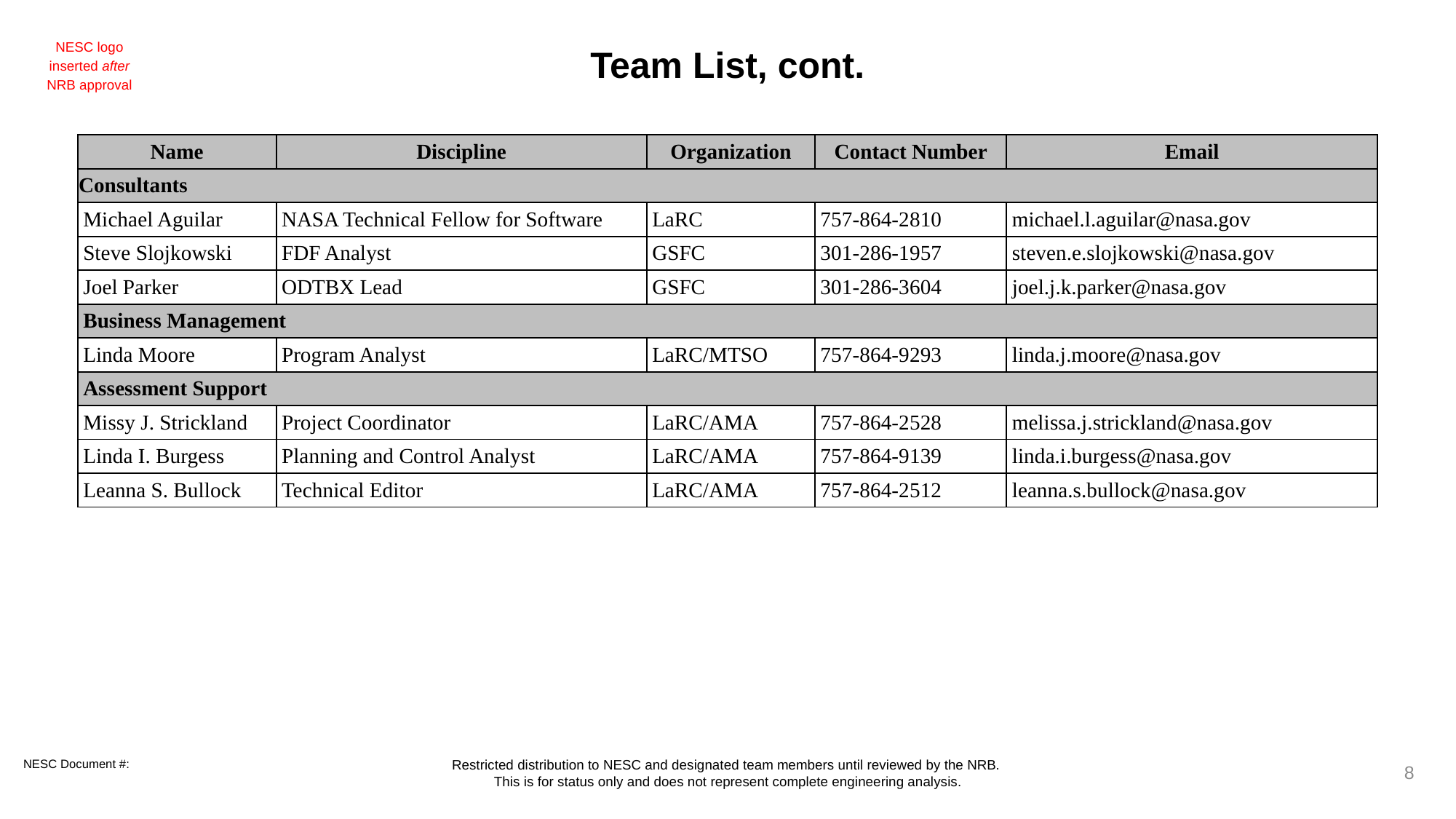

Team List, cont.
| Name | Discipline | Organization | Contact Number | Email |
| --- | --- | --- | --- | --- |
| Consultants |  |  |  |  |
| Michael Aguilar | NASA Technical Fellow for Software | LaRC | 757-864-2810 | michael.l.aguilar@nasa.gov |
| Steve Slojkowski | FDF Analyst | GSFC | 301-286-1957 | steven.e.slojkowski@nasa.gov |
| Joel Parker | ODTBX Lead | GSFC | 301-286-3604 | joel.j.k.parker@nasa.gov |
| Business Management |  |  |  |  |
| Linda Moore | Program Analyst | LaRC/MTSO | 757-864-9293 | linda.j.moore@nasa.gov |
| Assessment Support |  |  |  |  |
| Missy J. Strickland | Project Coordinator | LaRC/AMA | 757-864-2528 | melissa.j.strickland@nasa.gov |
| Linda I. Burgess | Planning and Control Analyst | LaRC/AMA | 757-864-9139 | linda.i.burgess@nasa.gov |
| Leanna S. Bullock | Technical Editor | LaRC/AMA | 757-864-2512 | leanna.s.bullock@nasa.gov |